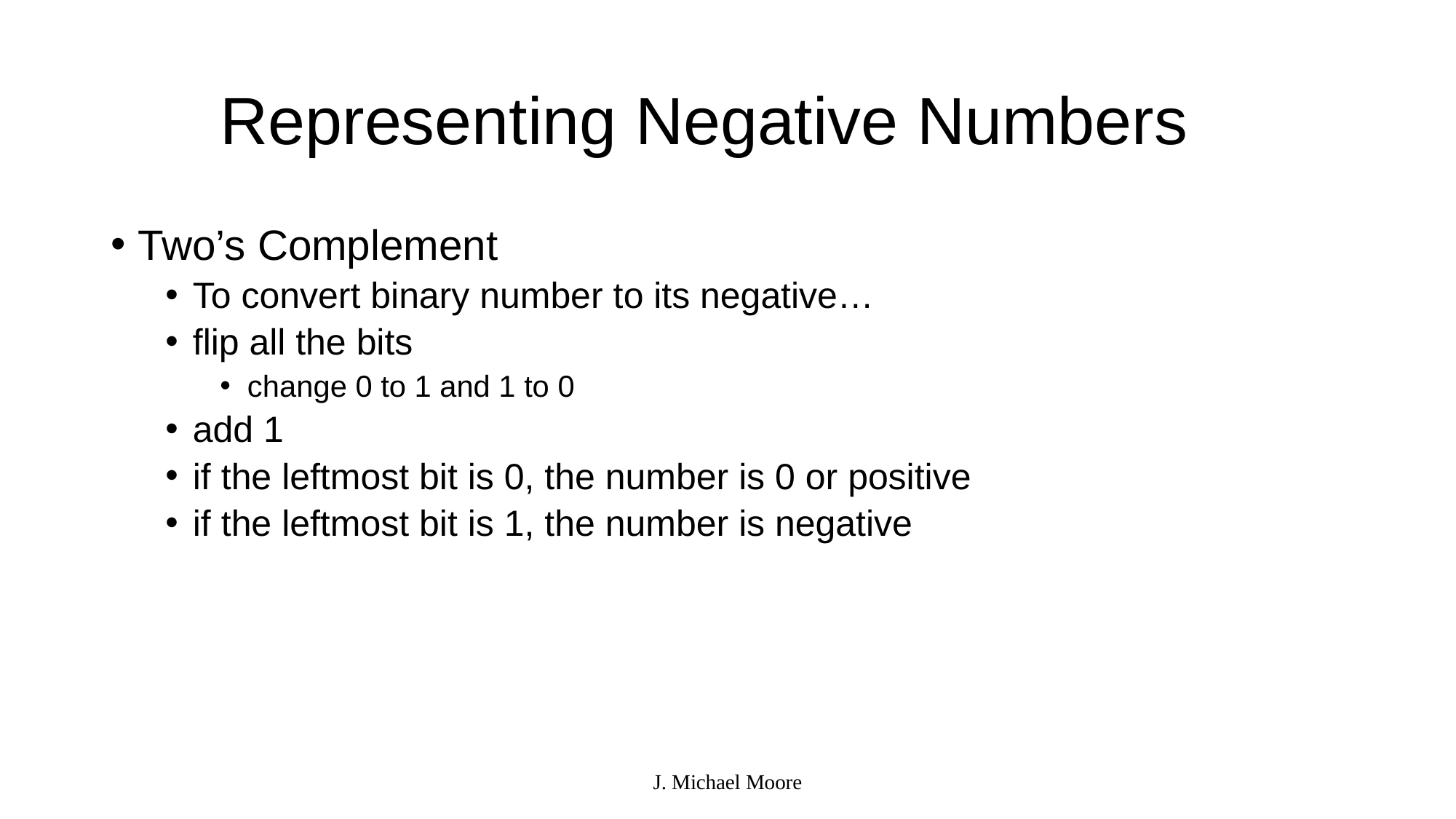

# Representing Negative Numbers
Two’s Complement
To convert binary number to its negative…
flip all the bits
change 0 to 1 and 1 to 0
add 1
if the leftmost bit is 0, the number is 0 or positive
if the leftmost bit is 1, the number is negative
J. Michael Moore